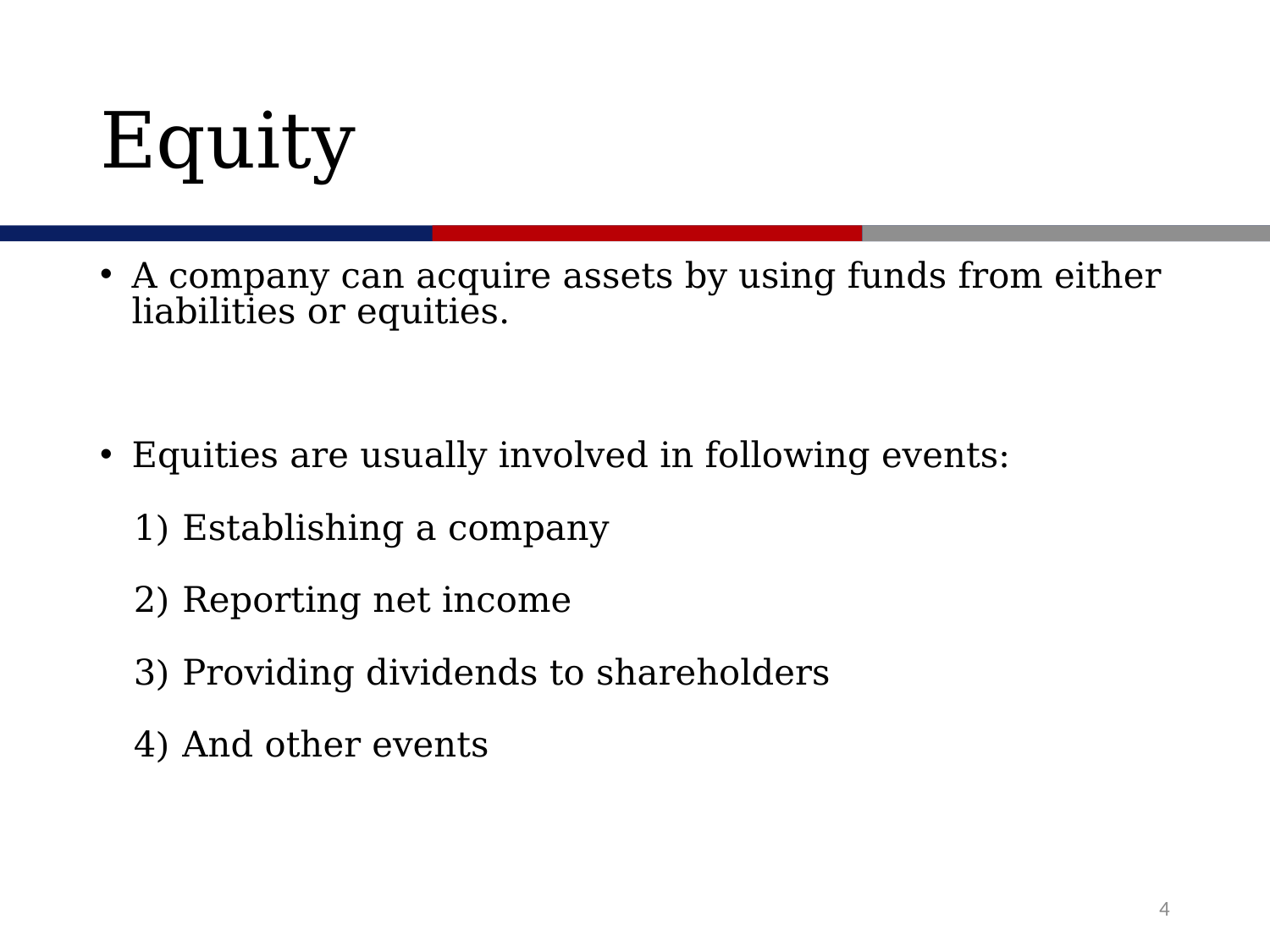

# Equity
A company can acquire assets by using funds from either liabilities or equities.

Equities are usually involved in following events:
   1) Establishing a company
   2) Reporting net income
   3) Providing dividends to shareholders
   4) And other events
4